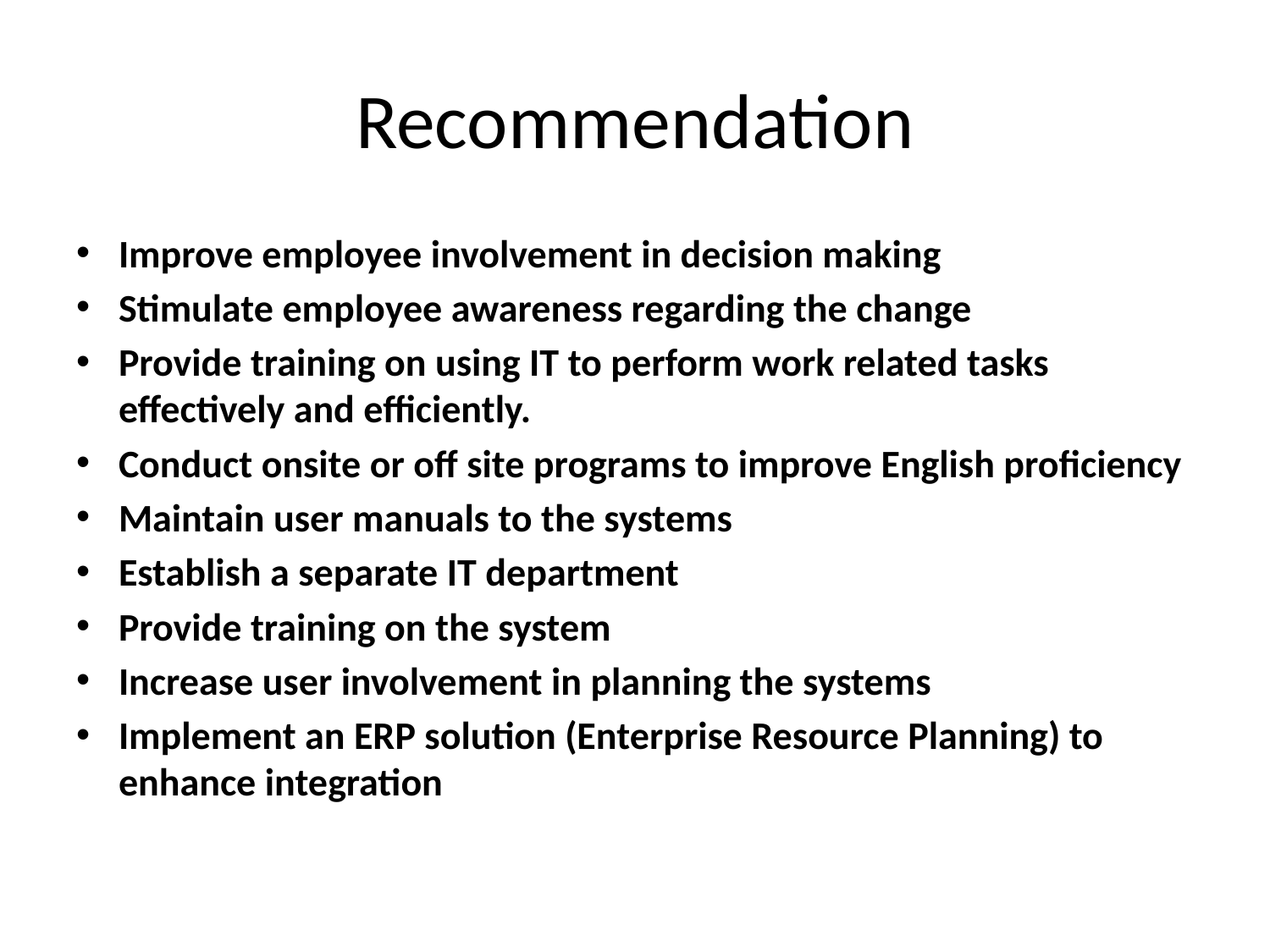

# Recommendation
Improve employee involvement in decision making
Stimulate employee awareness regarding the change
Provide training on using IT to perform work related tasks effectively and efficiently.
Conduct onsite or off site programs to improve English proficiency
Maintain user manuals to the systems
Establish a separate IT department
Provide training on the system
Increase user involvement in planning the systems
Implement an ERP solution (Enterprise Resource Planning) to enhance integration